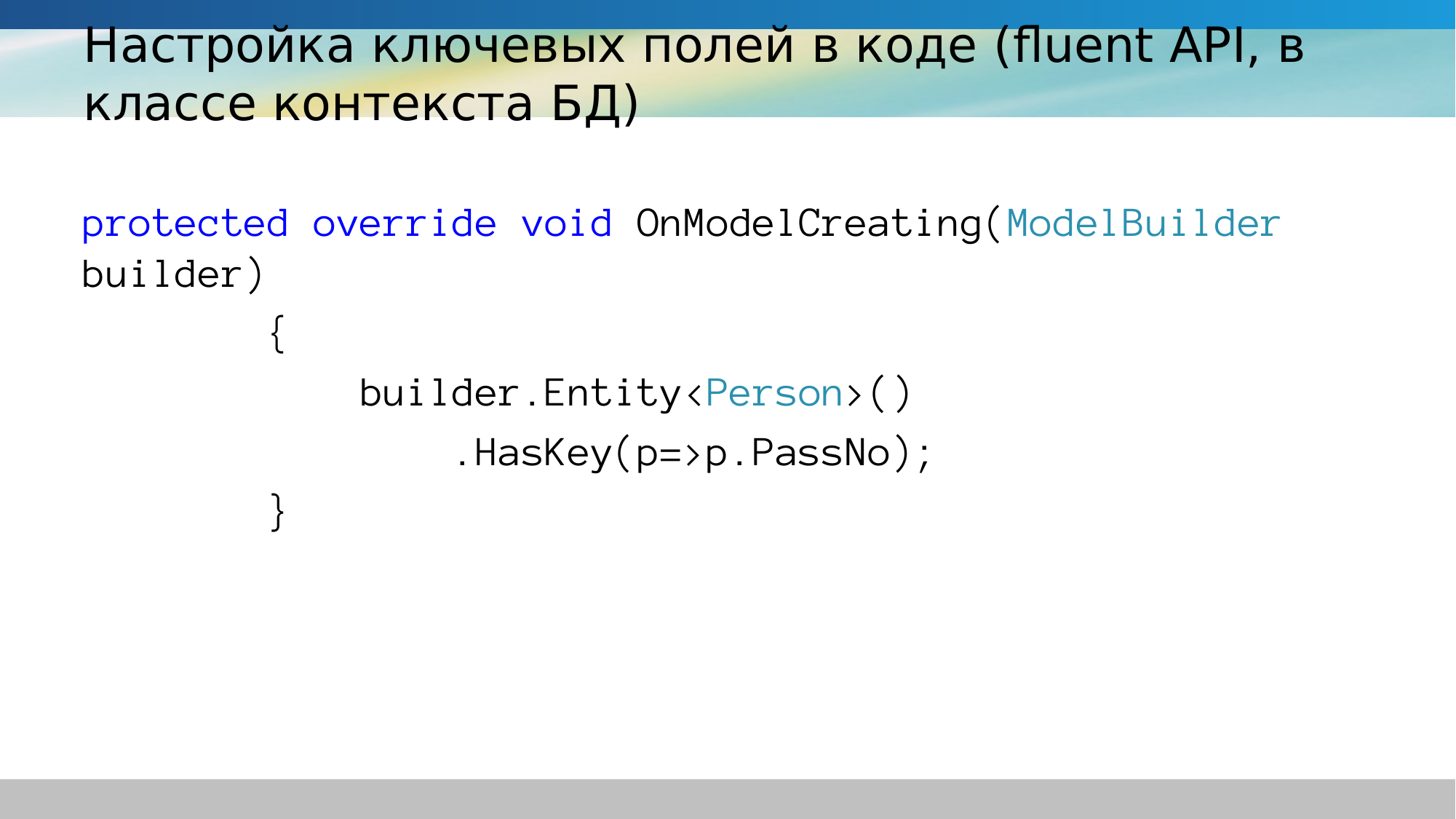

# Настройка ключевых полей в коде (fluent API, в классе контекста БД)

protected override void OnModelCreating(ModelBuilder builder)
        {
            builder.Entity<Person>()
                .HasKey(p=>p.PassNo);
        }